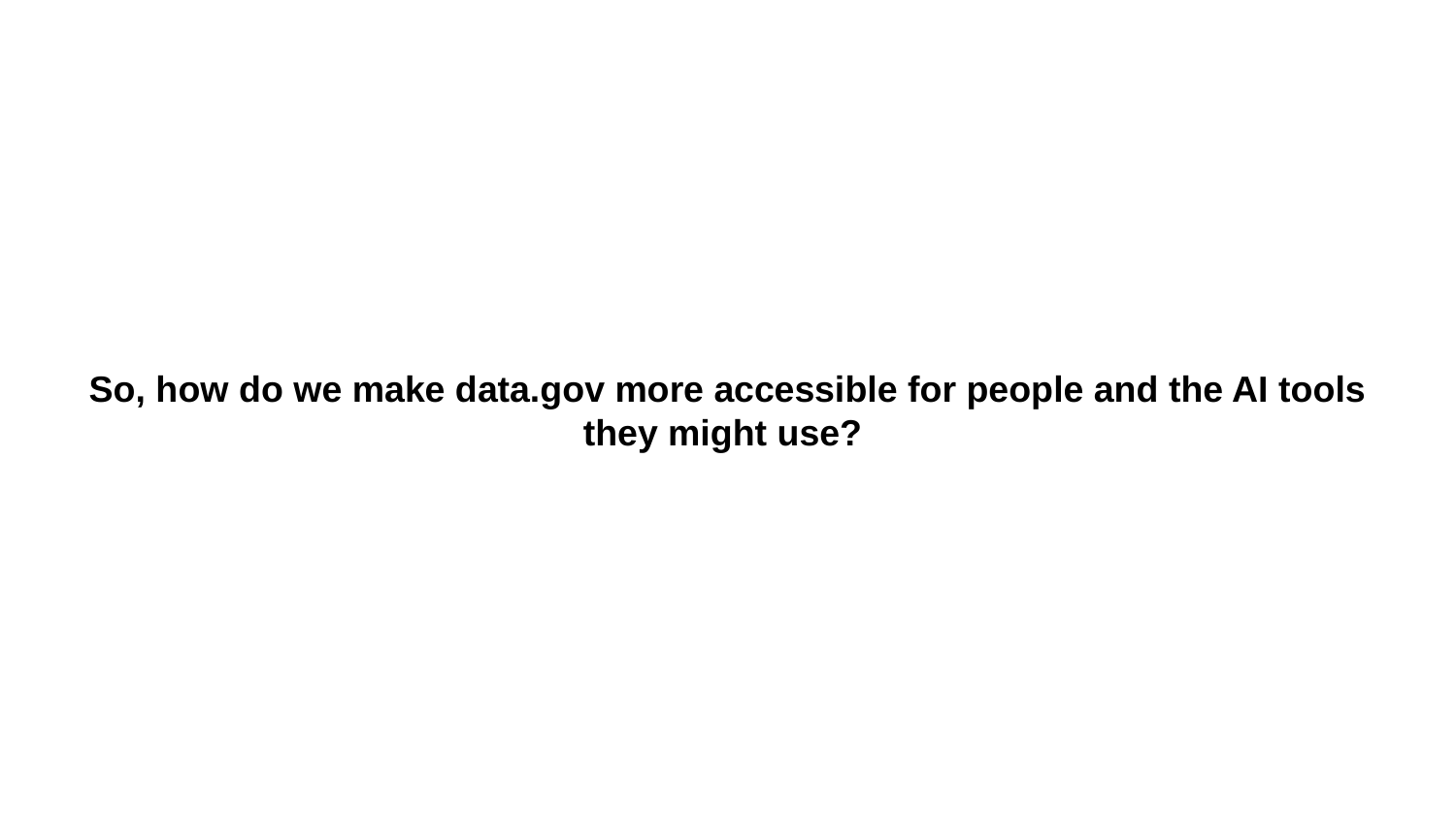

# So, how do we make data.gov more accessible for people and the AI tools they might use?